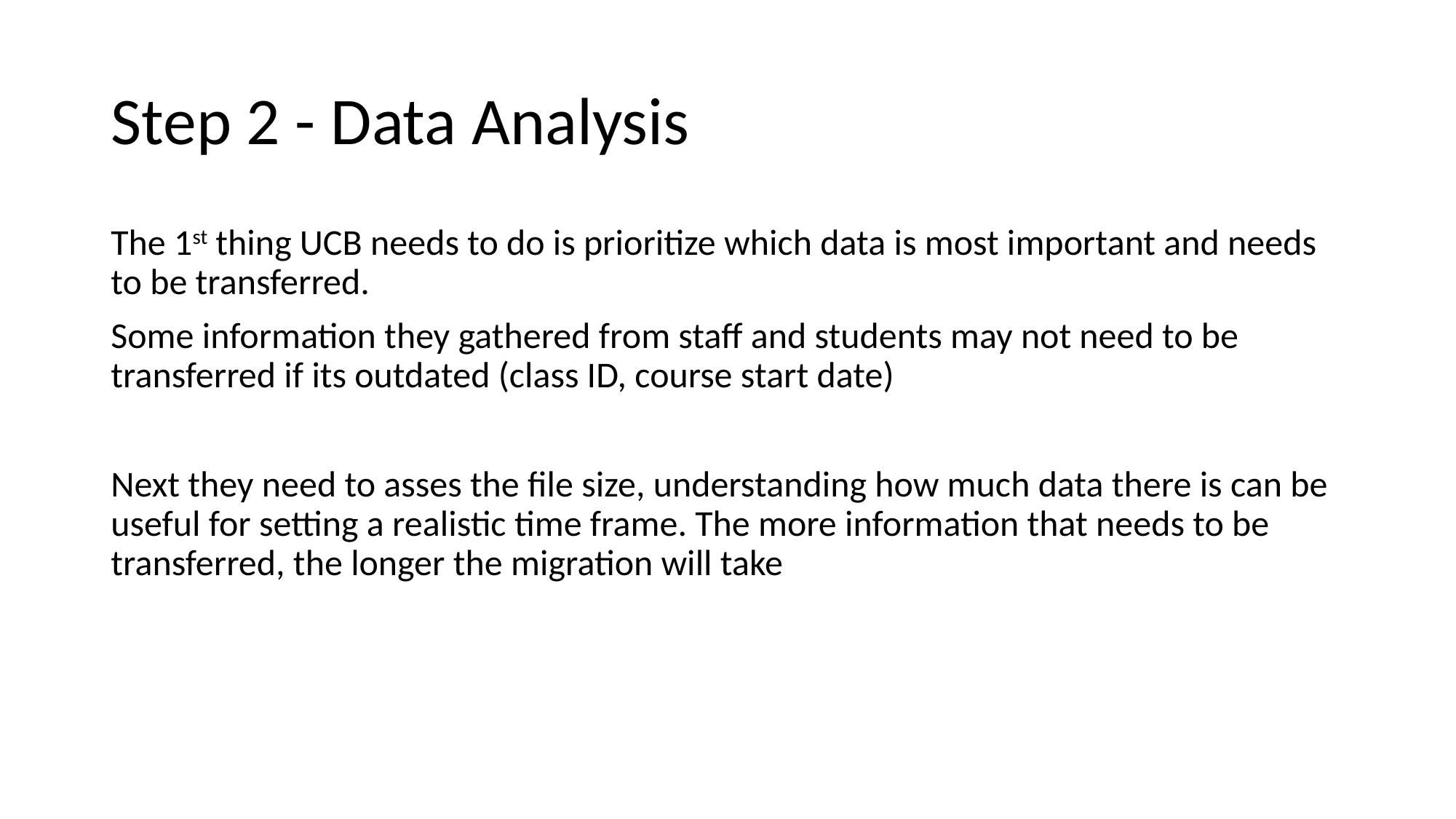

# Step 2 - Data Analysis
The 1st thing UCB needs to do is prioritize which data is most important and needs to be transferred.
Some information they gathered from staff and students may not need to be transferred if its outdated (class ID, course start date)

Next they need to asses the file size, understanding how much data there is can be useful for setting a realistic time frame. The more information that needs to be transferred, the longer the migration will take